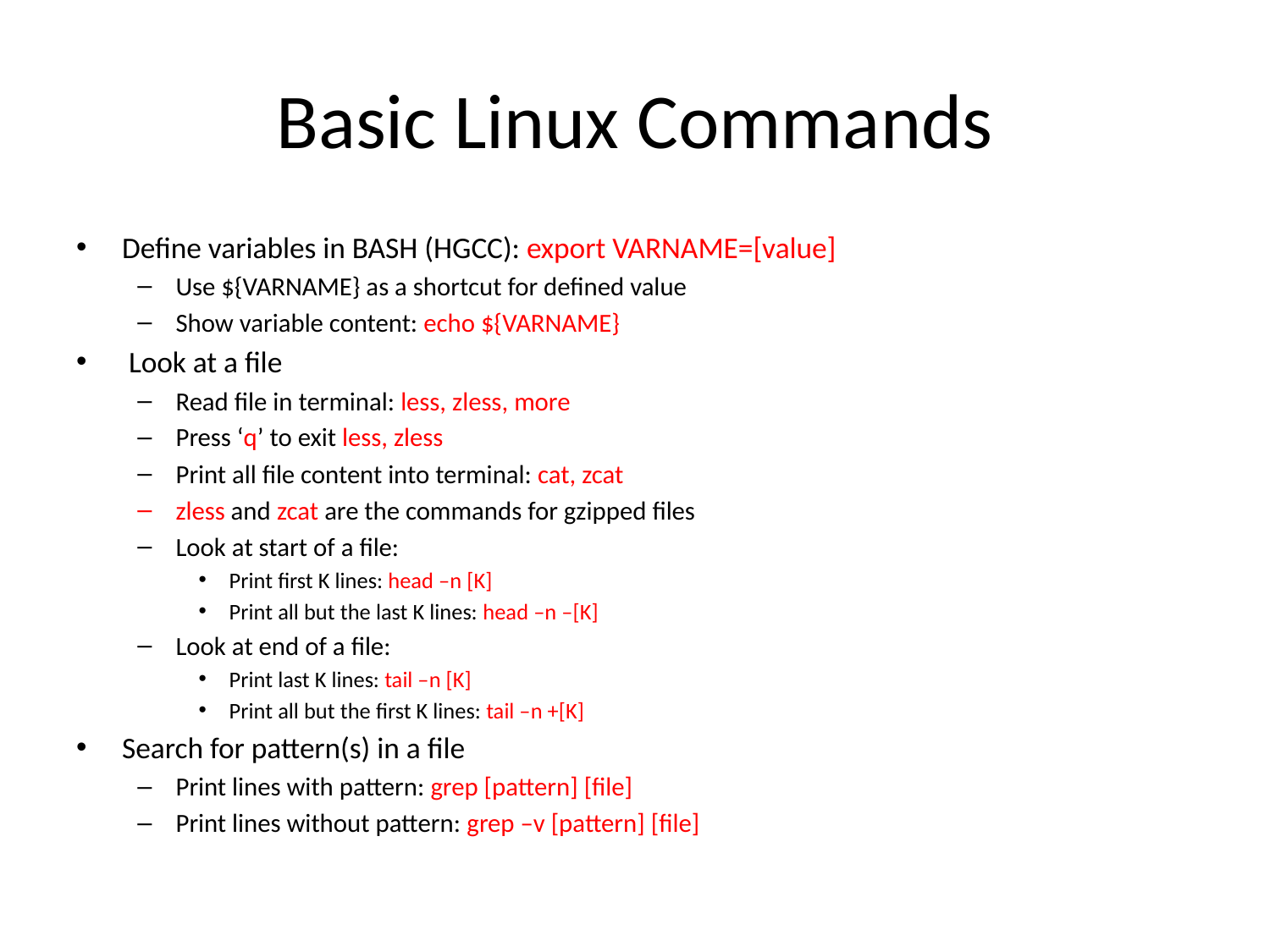

# Basic Linux Commands
Define variables in BASH (HGCC): export VARNAME=[value]
Use ${VARNAME} as a shortcut for defined value
Show variable content: echo ${VARNAME}
 Look at a file
Read file in terminal: less, zless, more
Press ‘q’ to exit less, zless
Print all file content into terminal: cat, zcat
zless and zcat are the commands for gzipped files
Look at start of a file:
Print first K lines: head –n [K]
Print all but the last K lines: head –n –[K]
Look at end of a file:
Print last K lines: tail –n [K]
Print all but the first K lines: tail –n +[K]
Search for pattern(s) in a file
Print lines with pattern: grep [pattern] [file]
Print lines without pattern: grep –v [pattern] [file]